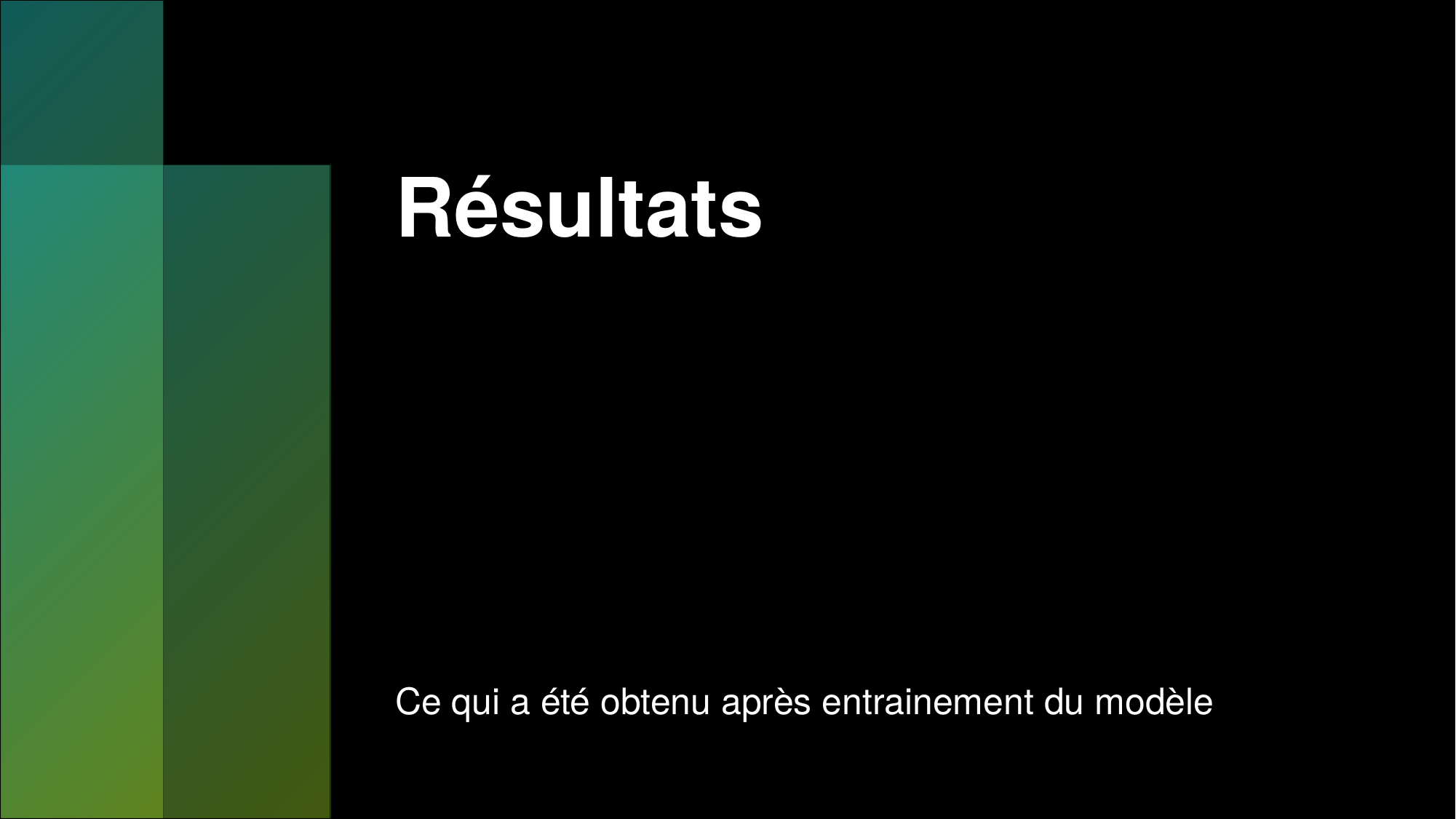

# Résultats
Ce qui a été obtenu après entrainement du modèle